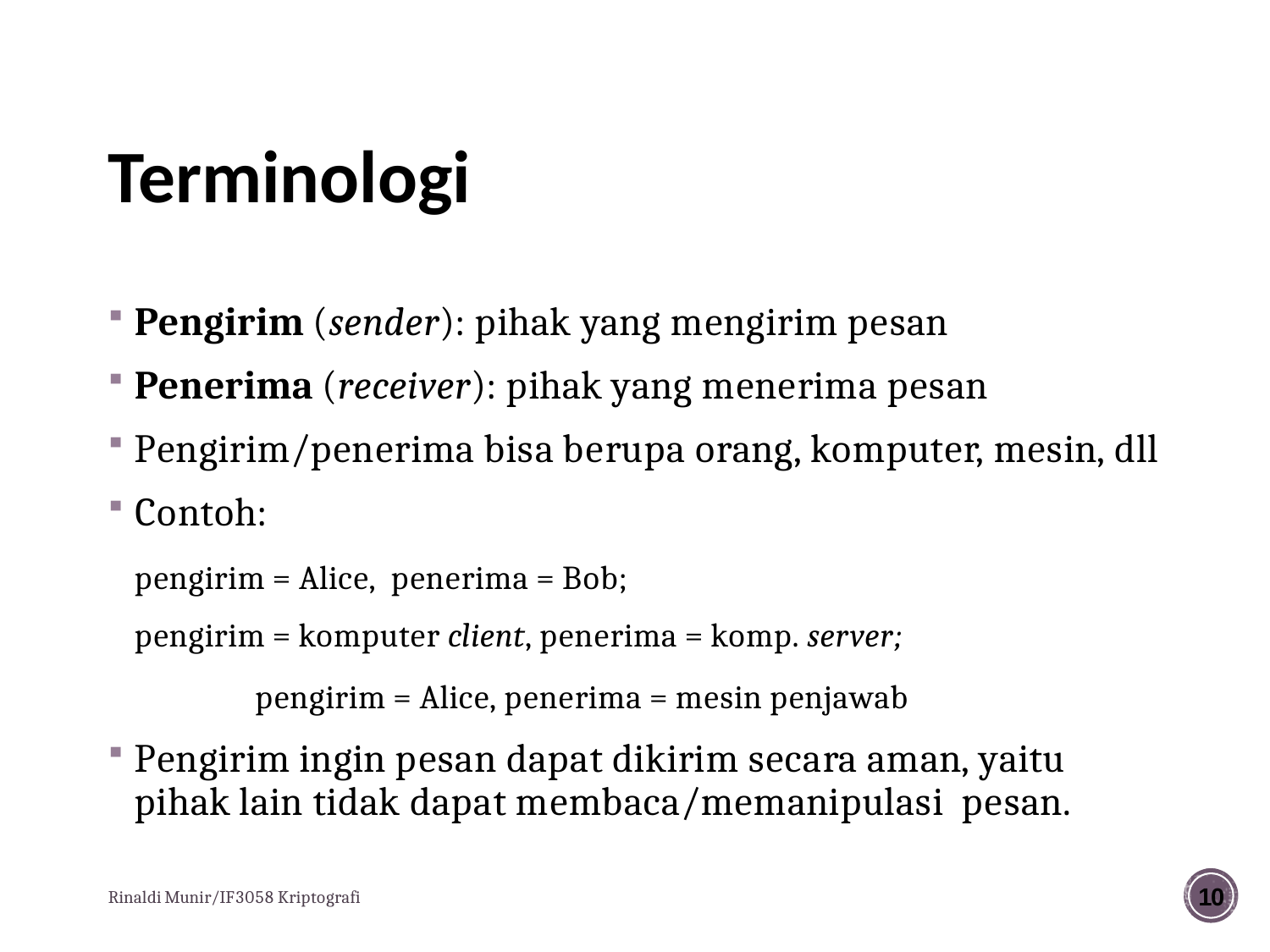

# Terminologi
Pengirim (sender): pihak yang mengirim pesan
Penerima (receiver): pihak yang menerima pesan
Pengirim/penerima bisa berupa orang, komputer, mesin, dll
Contoh:
		pengirim = Alice,  penerima = Bob;
		pengirim = komputer client, penerima = komp. server;
    	pengirim = Alice, penerima = mesin penjawab
Pengirim ingin pesan dapat dikirim secara aman, yaitu pihak lain tidak dapat membaca/memanipulasi  pesan.
Rinaldi Munir/IF3058 Kriptografi
10